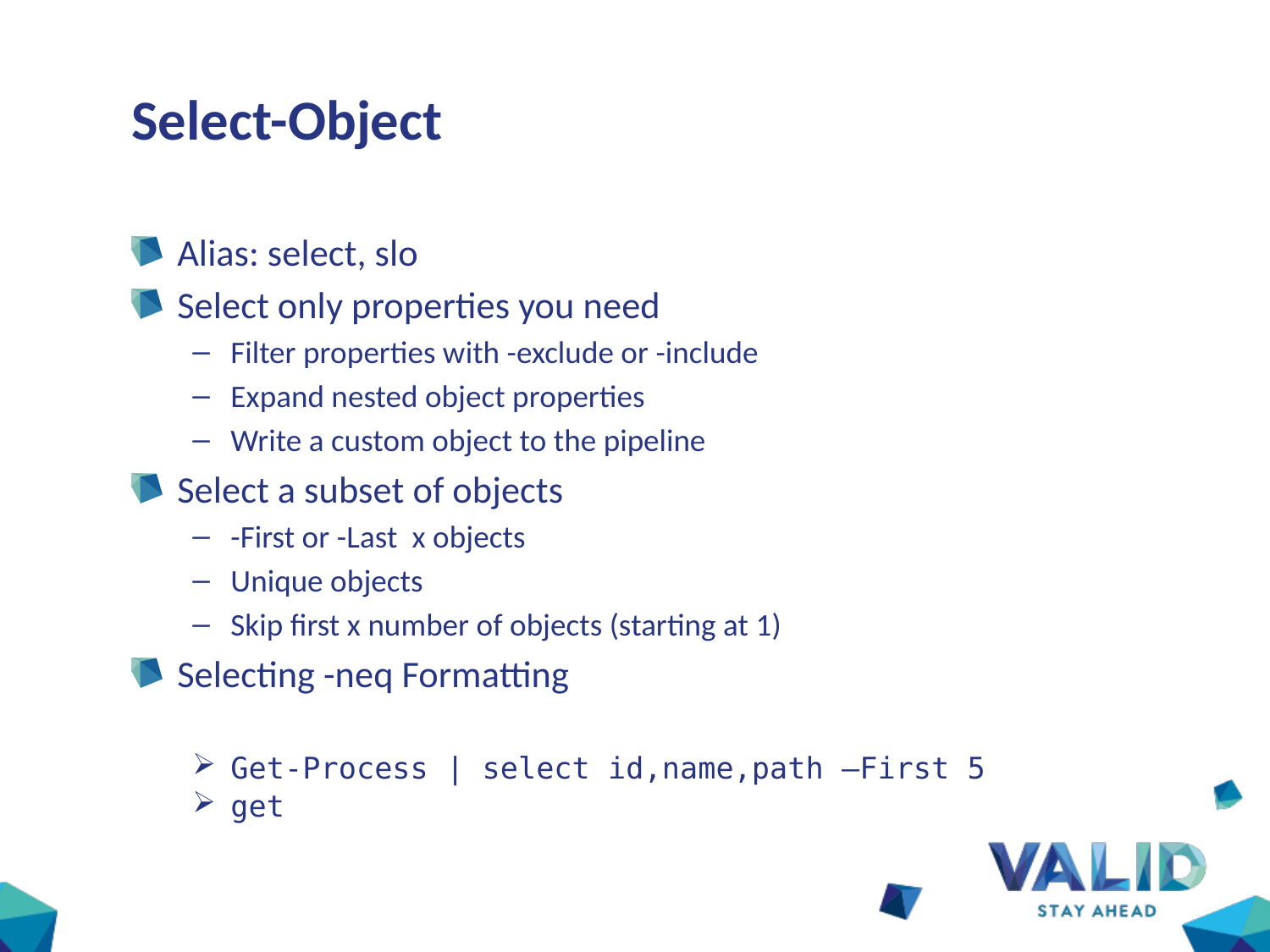

# Select-Object
Alias: select, slo
Select only properties you need
Filter properties with -exclude or -include
Expand nested object properties
Write a custom object to the pipeline
Select a subset of objects
-First or -Last  x objects
Unique objects
Skip first x number of objects (starting at 1)
Selecting -neq Formatting

Get-Process | select id,name,path –First 5
get